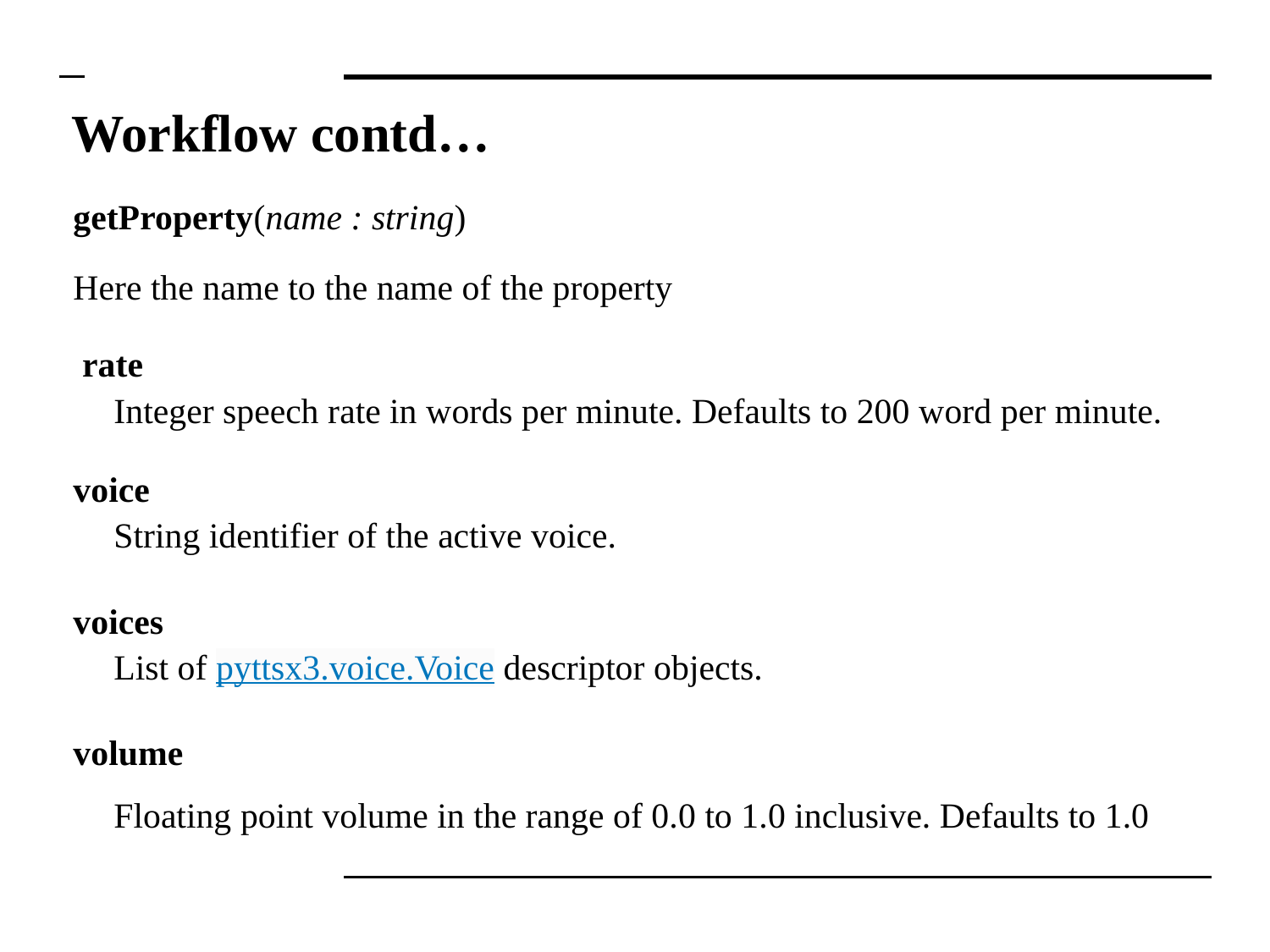

# Workflow contd…
getProperty(name : string)
Here the name to the name of the property
 rate
Integer speech rate in words per minute. Defaults to 200 word per minute.
voice
String identifier of the active voice.
voices
List of pyttsx3.voice.Voice descriptor objects.
volume
Floating point volume in the range of 0.0 to 1.0 inclusive. Defaults to 1.0